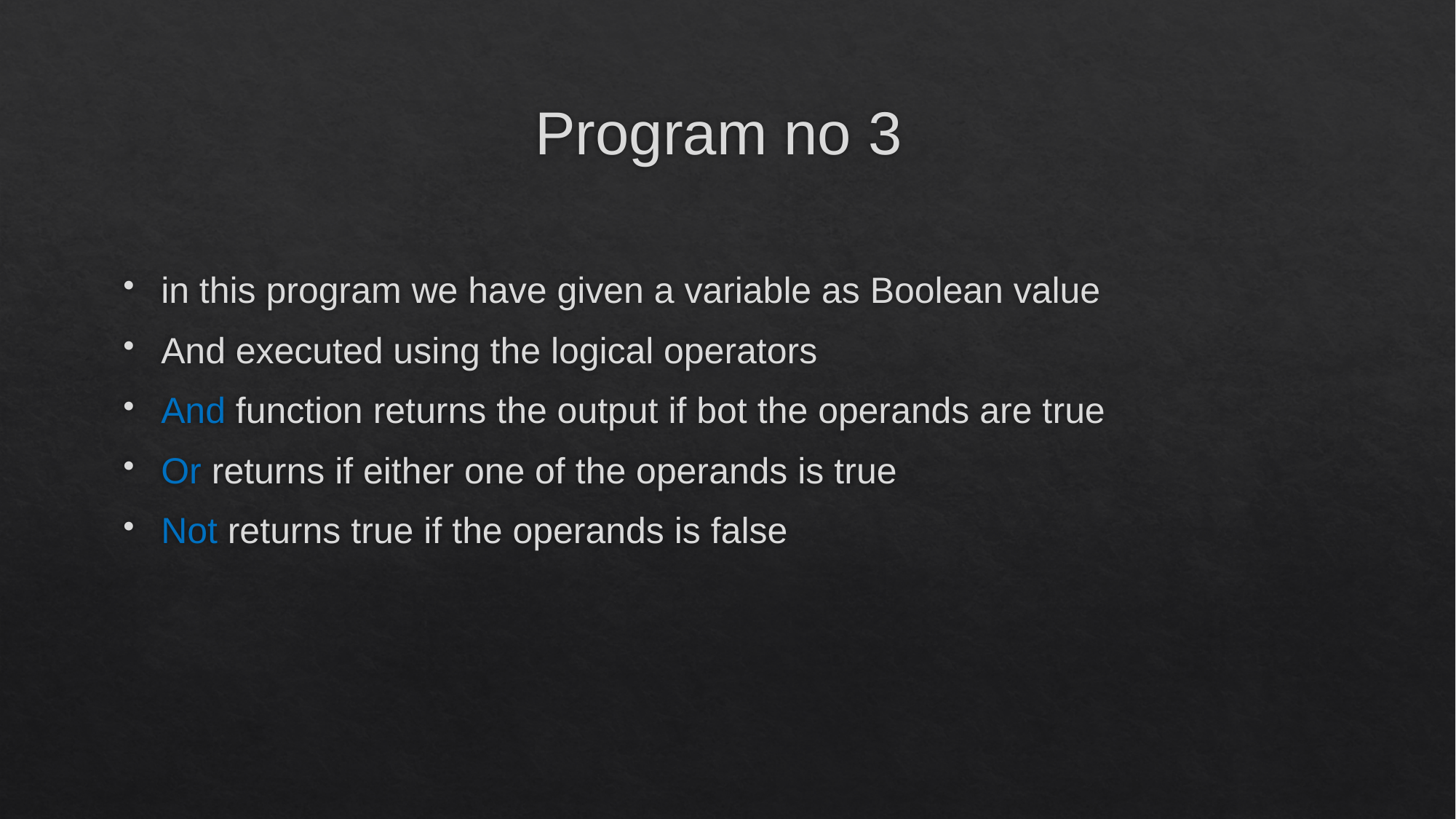

# Program no 3
in this program we have given a variable as Boolean value
And executed using the logical operators
And function returns the output if bot the operands are true
Or returns if either one of the operands is true
Not returns true if the operands is false